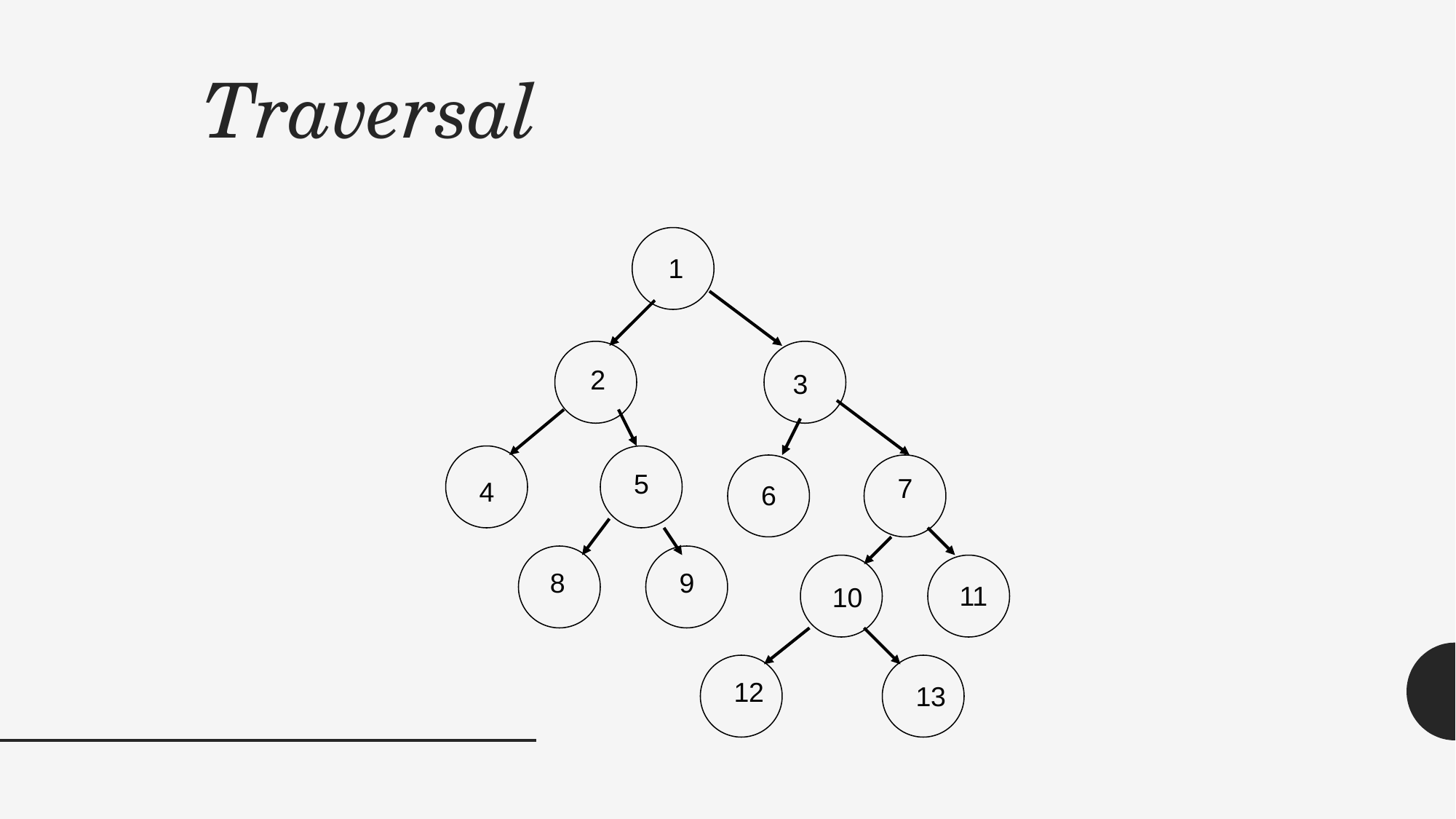

# Traversal

1

2
3

5
7
4
6

9
8
11
10

12
13